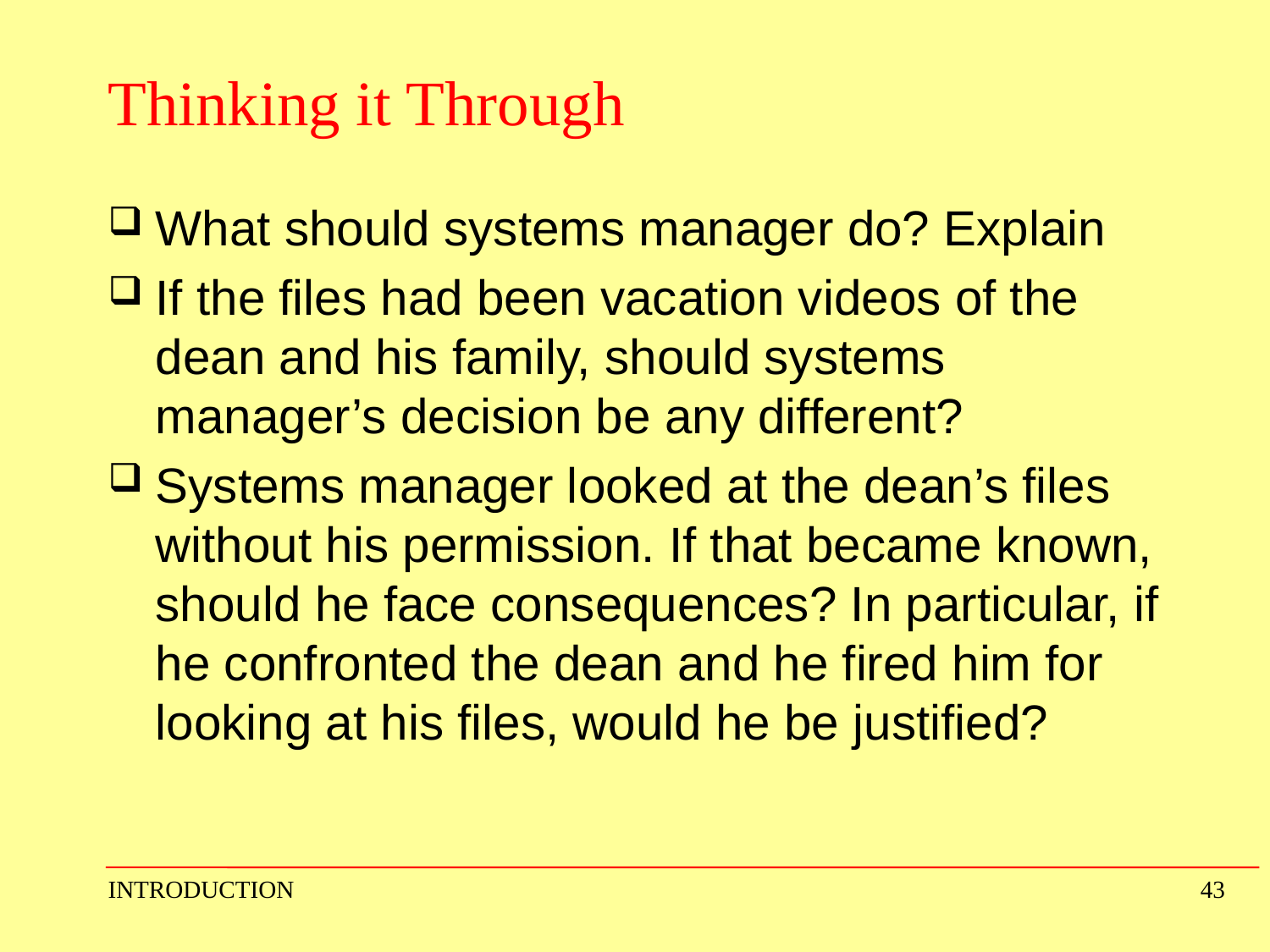

# Thinking it Through
What should systems manager do? Explain
If the files had been vacation videos of the dean and his family, should systems manager’s decision be any different?
Systems manager looked at the dean’s files without his permission. If that became known, should he face consequences? In particular, if he confronted the dean and he fired him for looking at his files, would he be justified?

INTRODUCTION
43